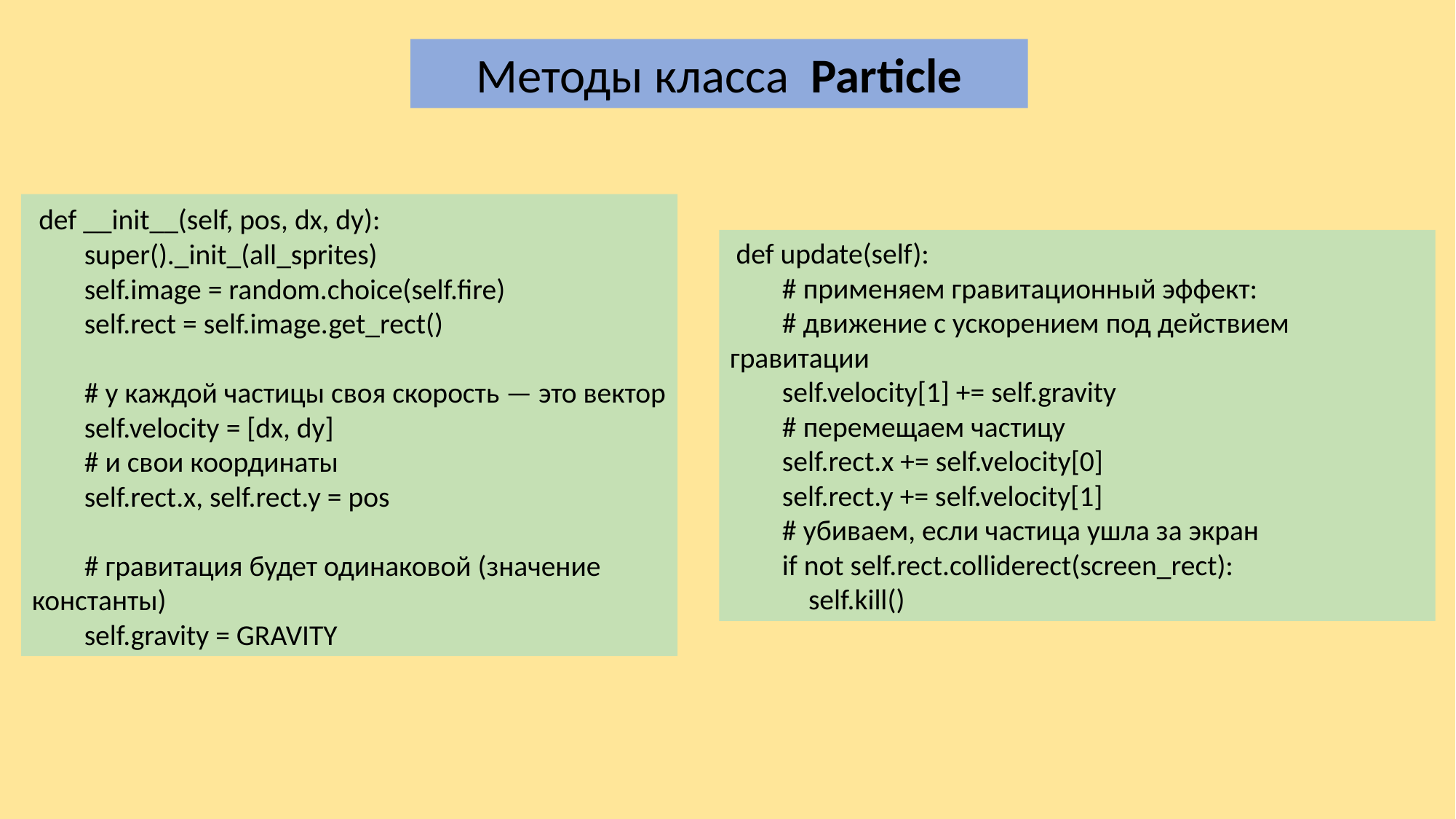

Методы класса  Particle
 def __init__(self, pos, dx, dy):
        super()._init_(all_sprites)
        self.image = random.choice(self.fire)
        self.rect = self.image.get_rect()

        # у каждой частицы своя скорость — это вектор
        self.velocity = [dx, dy]
        # и свои координаты
        self.rect.x, self.rect.y = pos

        # гравитация будет одинаковой (значение константы)
        self.gravity = GRAVITY
 def update(self):
        # применяем гравитационный эффект:
        # движение с ускорением под действием    гравитации
        self.velocity[1] += self.gravity
        # перемещаем частицу
        self.rect.x += self.velocity[0]
        self.rect.y += self.velocity[1]
        # убиваем, если частица ушла за экран
        if not self.rect.colliderect(screen_rect):
            self.kill()